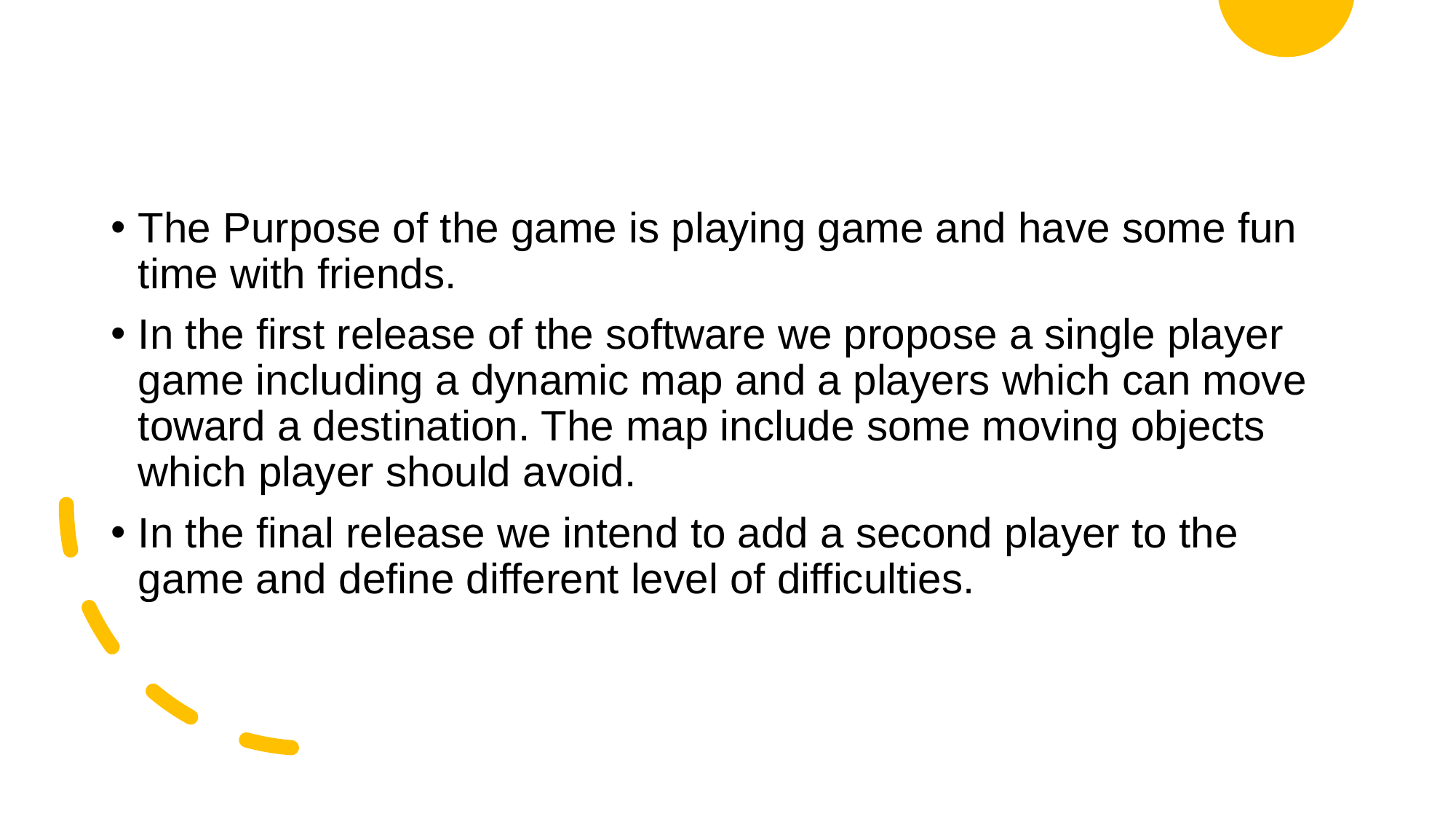

#
The Purpose of the game is playing game and have some fun time with friends.
In the first release of the software we propose a single player game including a dynamic map and a players which can move toward a destination. The map include some moving objects which player should avoid.
In the final release we intend to add a second player to the game and define different level of difficulties.